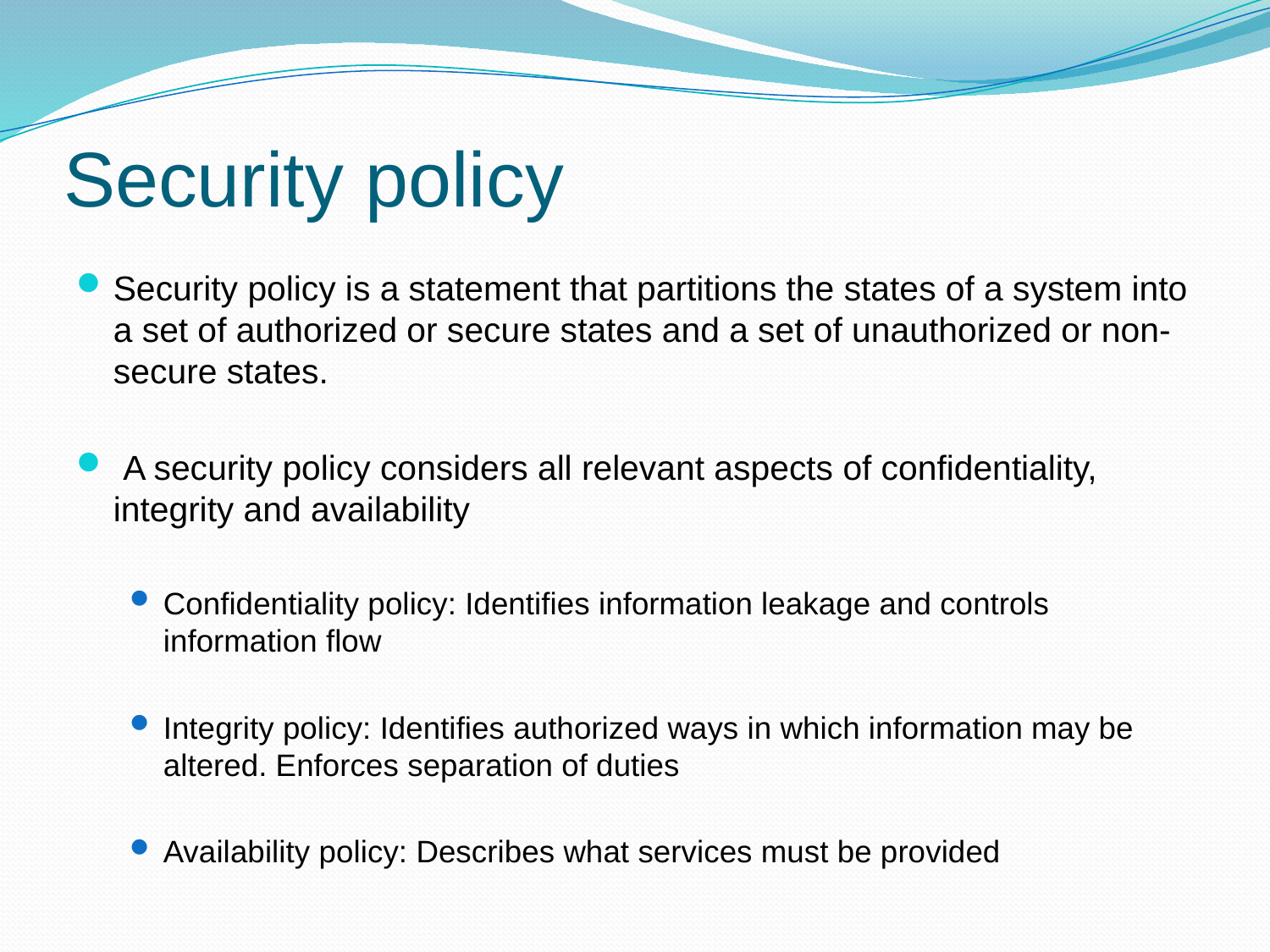

# Security policy

Security policy is a statement that partitions the states of a system into a set of authorized or secure states and a set of unauthorized or non-secure states.

 A security policy considers all relevant aspects of confidentiality, integrity and availability

Confidentiality policy: Identifies information leakage and controls information flow

Integrity policy: Identifies authorized ways in which information may be altered. Enforces separation of duties

Availability policy: Describes what services must be provided